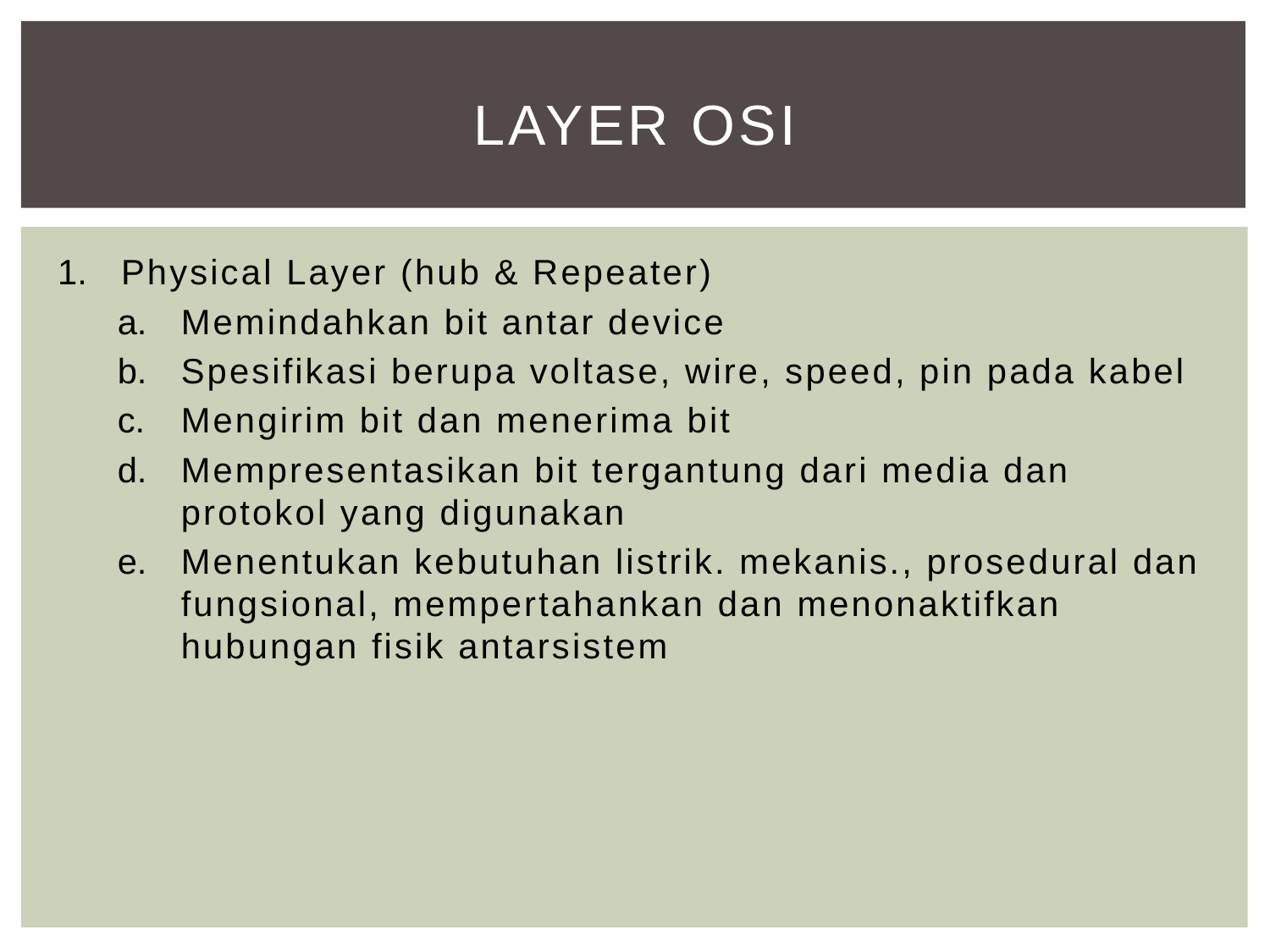

# Layer osi
Physical Layer (hub & Repeater)
Memindahkan bit antar device
Spesifikasi berupa voltase, wire, speed, pin pada kabel
Mengirim bit dan menerima bit
Mempresentasikan bit tergantung dari media dan protokol yang digunakan
Menentukan kebutuhan listrik. mekanis., prosedural dan fungsional, mempertahankan dan menonaktifkan hubungan fisik antarsistem